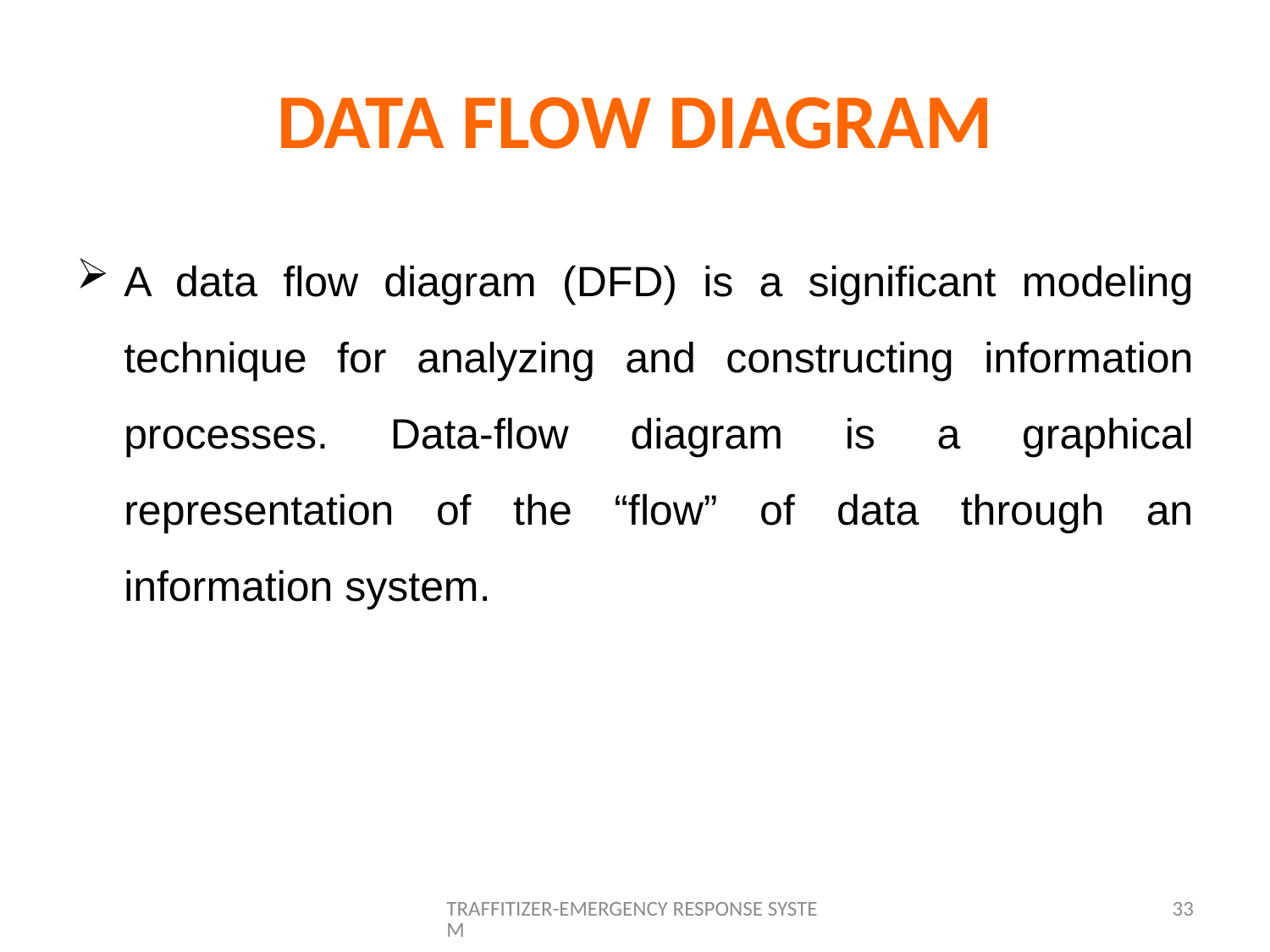

# DATA FLOW DIAGRAM
A data flow diagram (DFD) is a significant modeling technique for analyzing and constructing information processes. Data-flow diagram is a graphical representation of the “flow” of data through an information system.

TRAFFITIZER-EMERGENCY RESPONSE SYSTEM
33